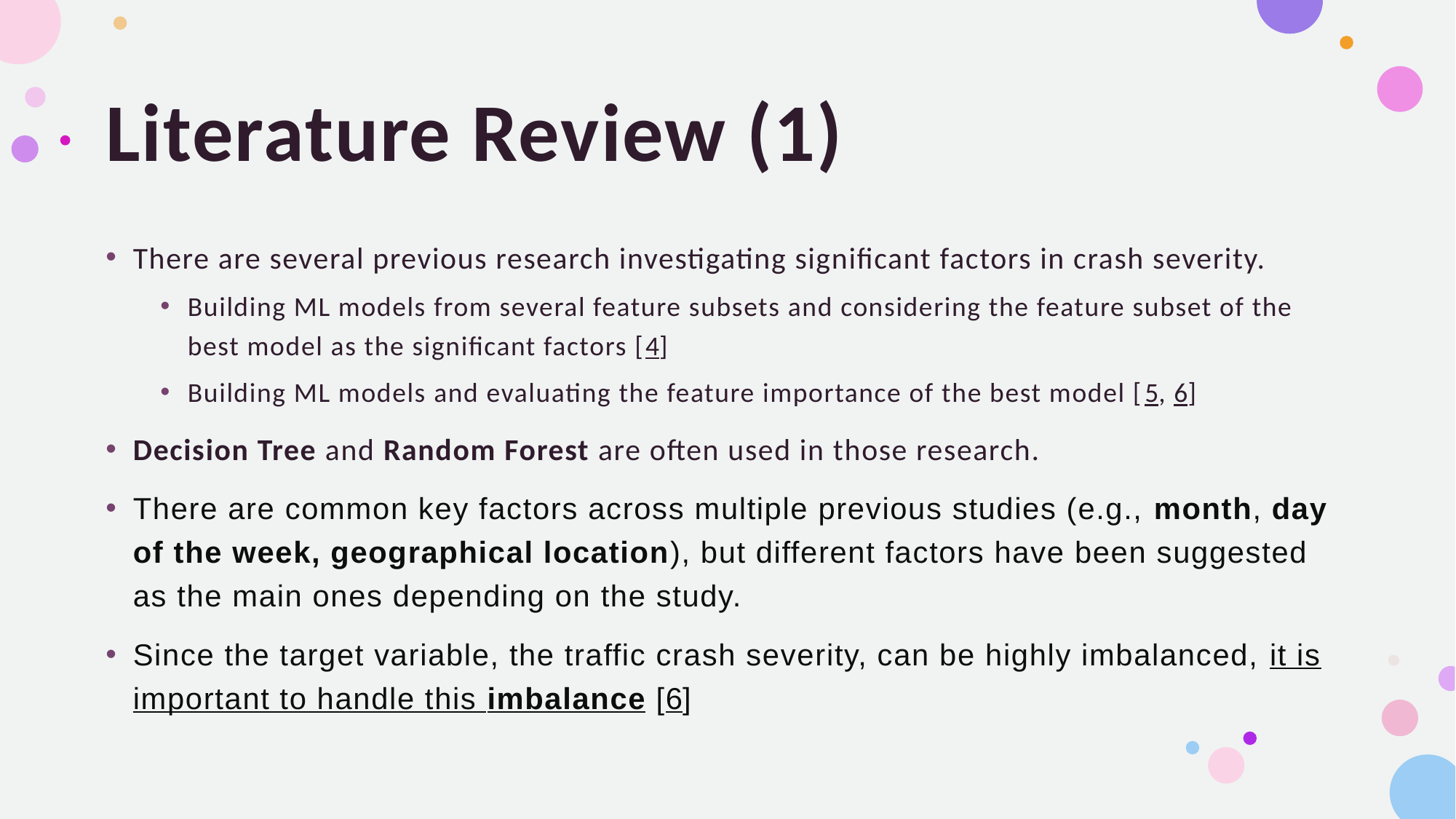

# Literature Review (1)
There are several previous research investigating significant factors in crash severity.
Building ML models from several feature subsets and considering the feature subset of the best model as the significant factors [4]
Building ML models and evaluating the feature importance of the best model [5, 6]
Decision Tree and Random Forest are often used in those research.
There are common key factors across multiple previous studies (e.g., month, day of the week, geographical location), but different factors have been suggested as the main ones depending on the study.
Since the target variable, the traffic crash severity, can be highly imbalanced, it is important to handle this imbalance [6]